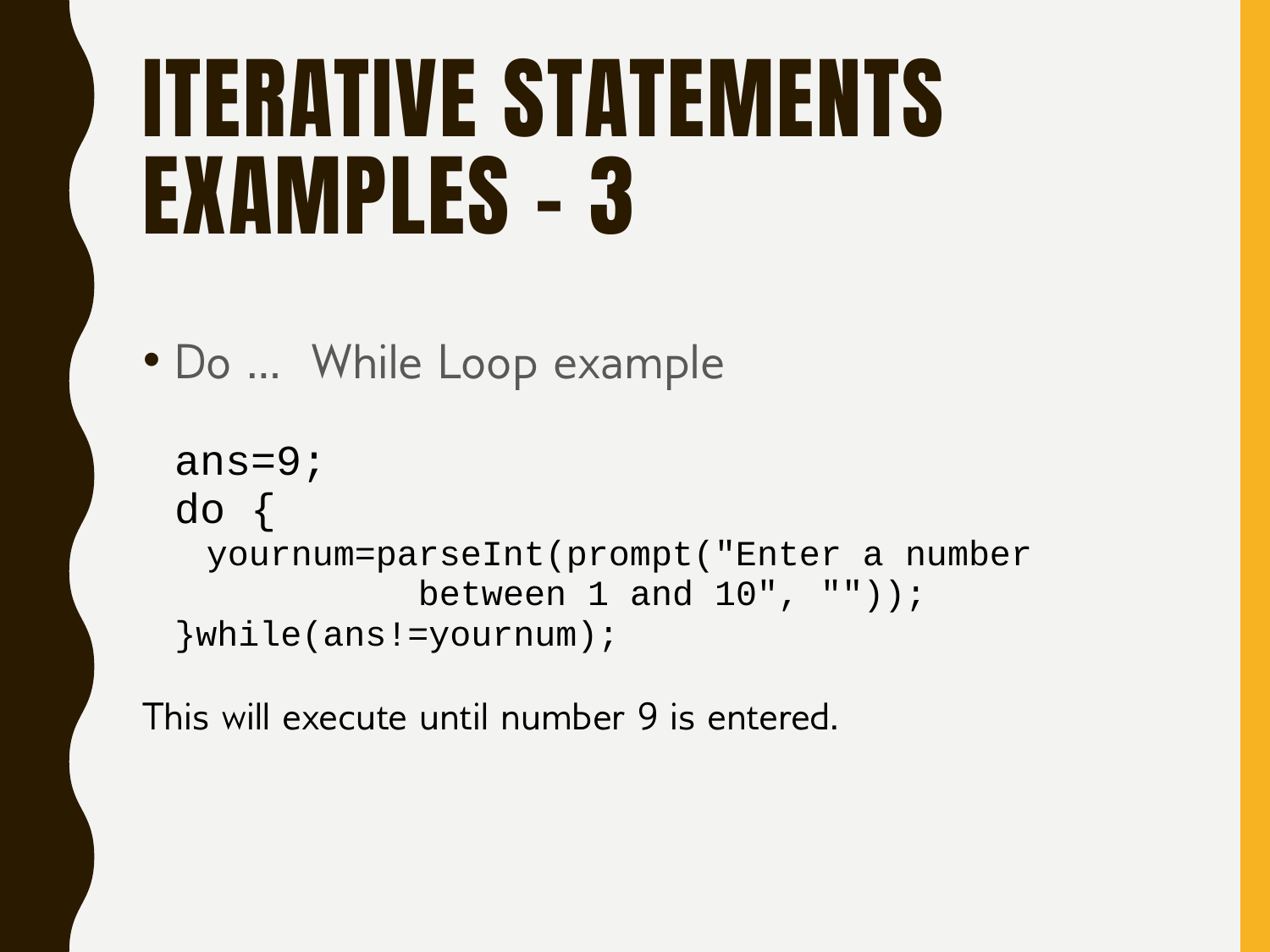

# Iterative statements examples - 3
Do …  While Loop example

ans=9;
do {
   yournum=parseInt(prompt("Enter a number
             between 1 and 10", ""));
	}while(ans!=yournum);

This will execute until number 9 is entered.